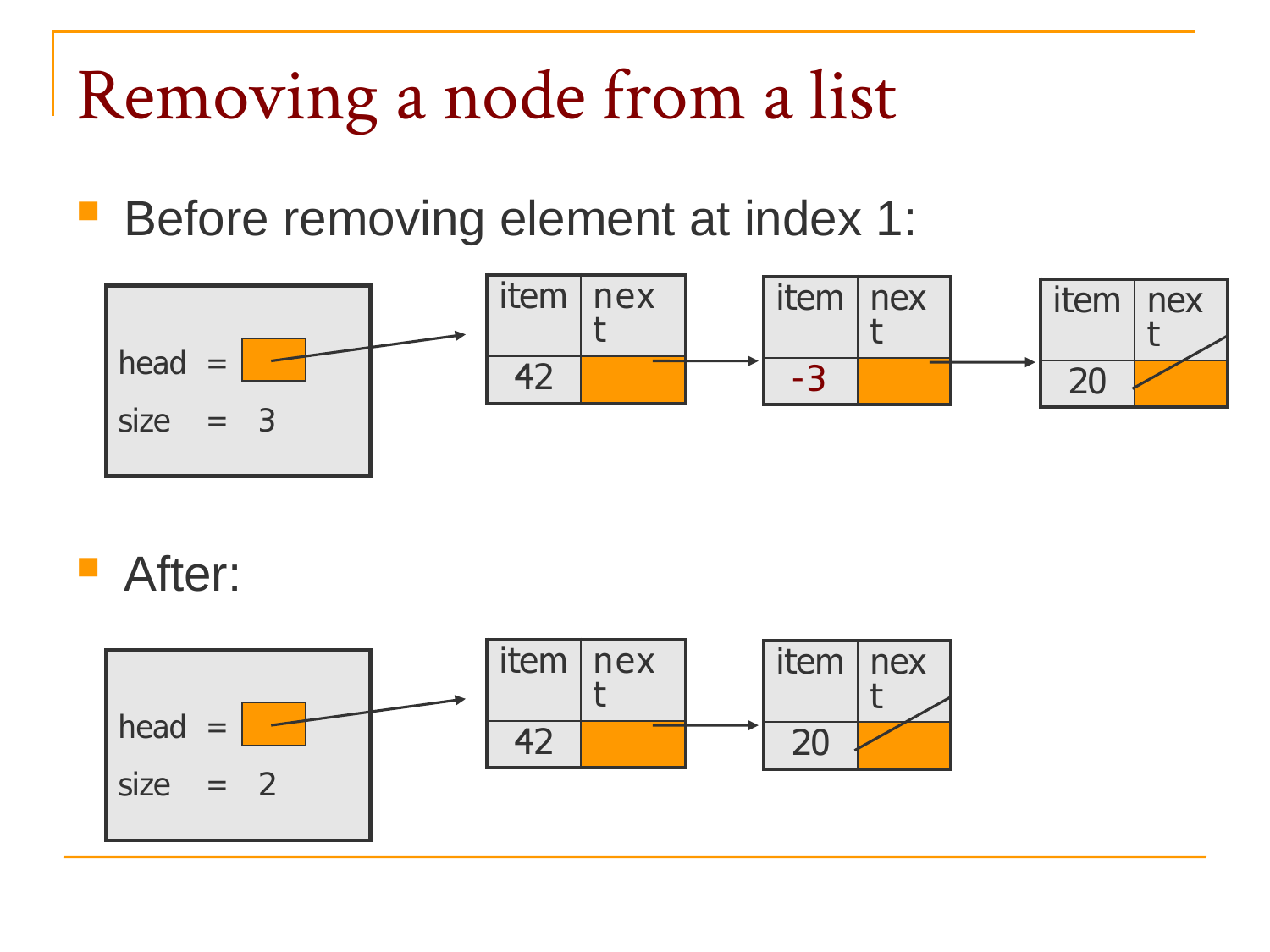

# Removing a node from a list
Before removing element at index 1:

After:

| item | next |
| --- | --- |
| 42 |  |
| item | next |
| --- | --- |
| -3 |  |
| item | next |
| --- | --- |
| 20 |  |
head	=
size	=   3

element 0
element 1
element 2
| item | next |
| --- | --- |
| 42 |  |
| item | next |
| --- | --- |
| 20 |  |
head	=
size	=   2

element 0
element 1